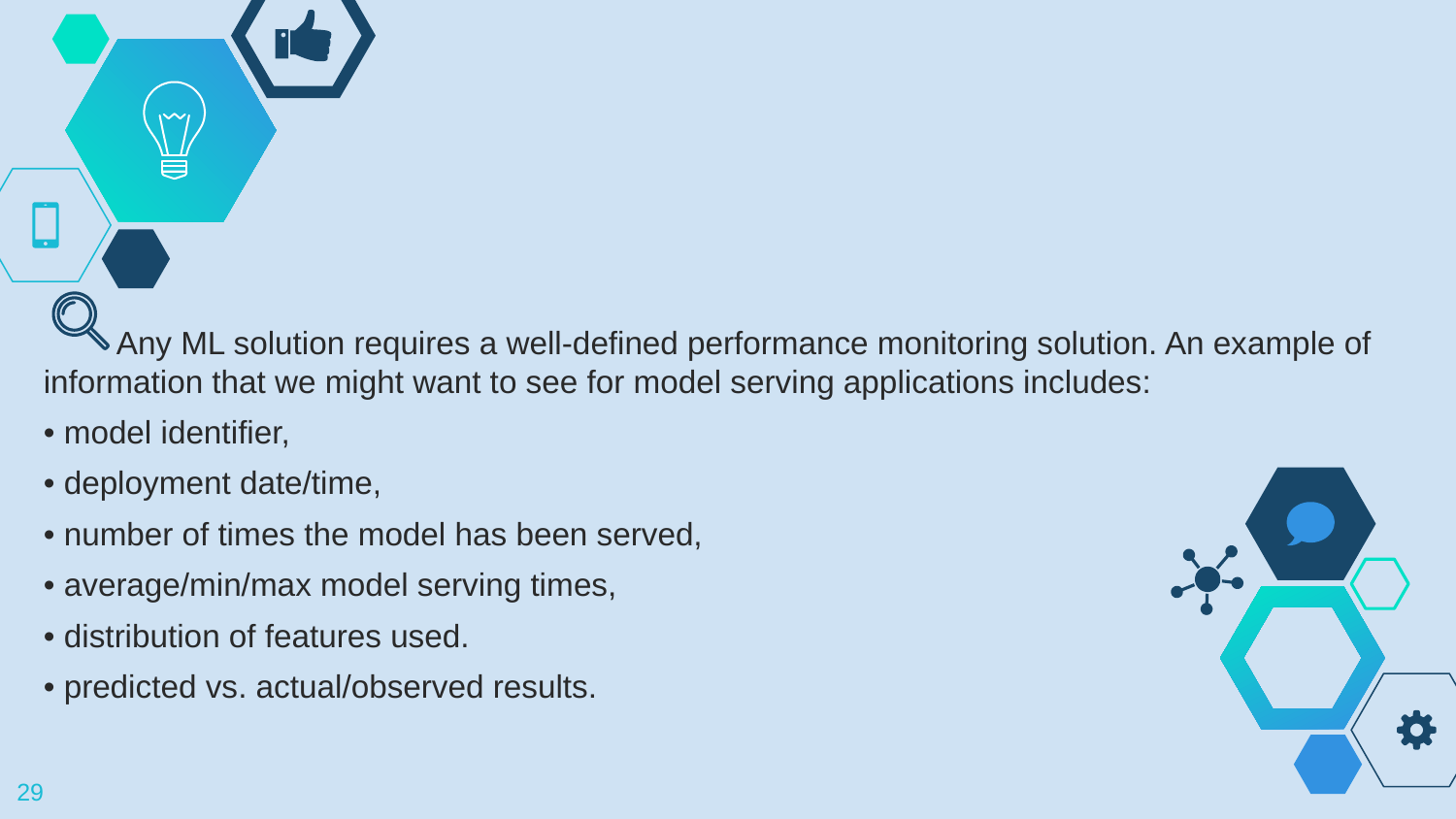

#

Any ML solution requires a well-defined performance monitoring solution. An example of information that we might want to see for model serving applications includes:
• model identifier,
• deployment date/time,
• number of times the model has been served,
• average/min/max model serving times,
• distribution of features used.
• predicted vs. actual/observed results.
29